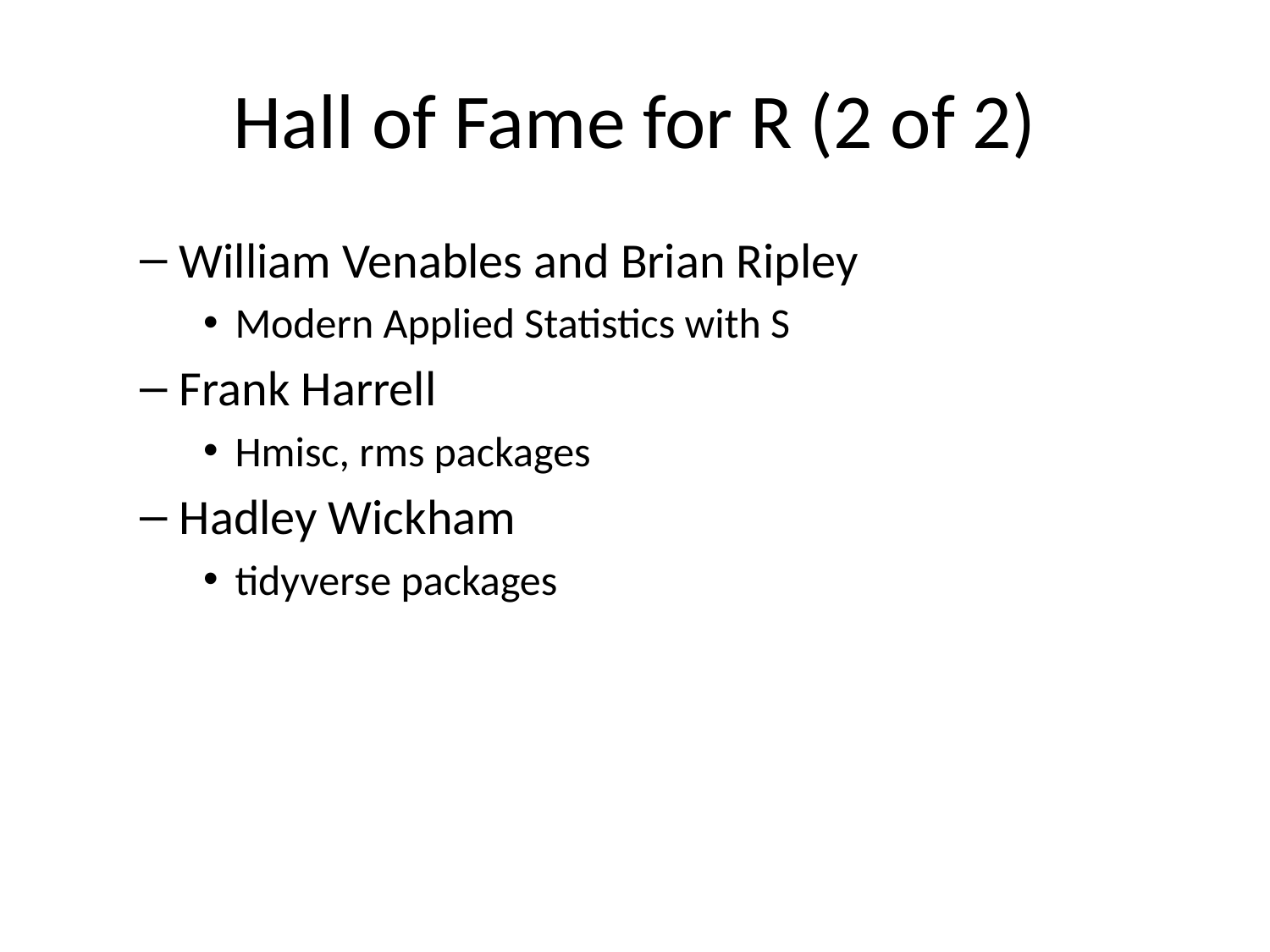

# Hall of Fame for R (2 of 2)
William Venables and Brian Ripley
Modern Applied Statistics with S
Frank Harrell
Hmisc, rms packages
Hadley Wickham
tidyverse packages